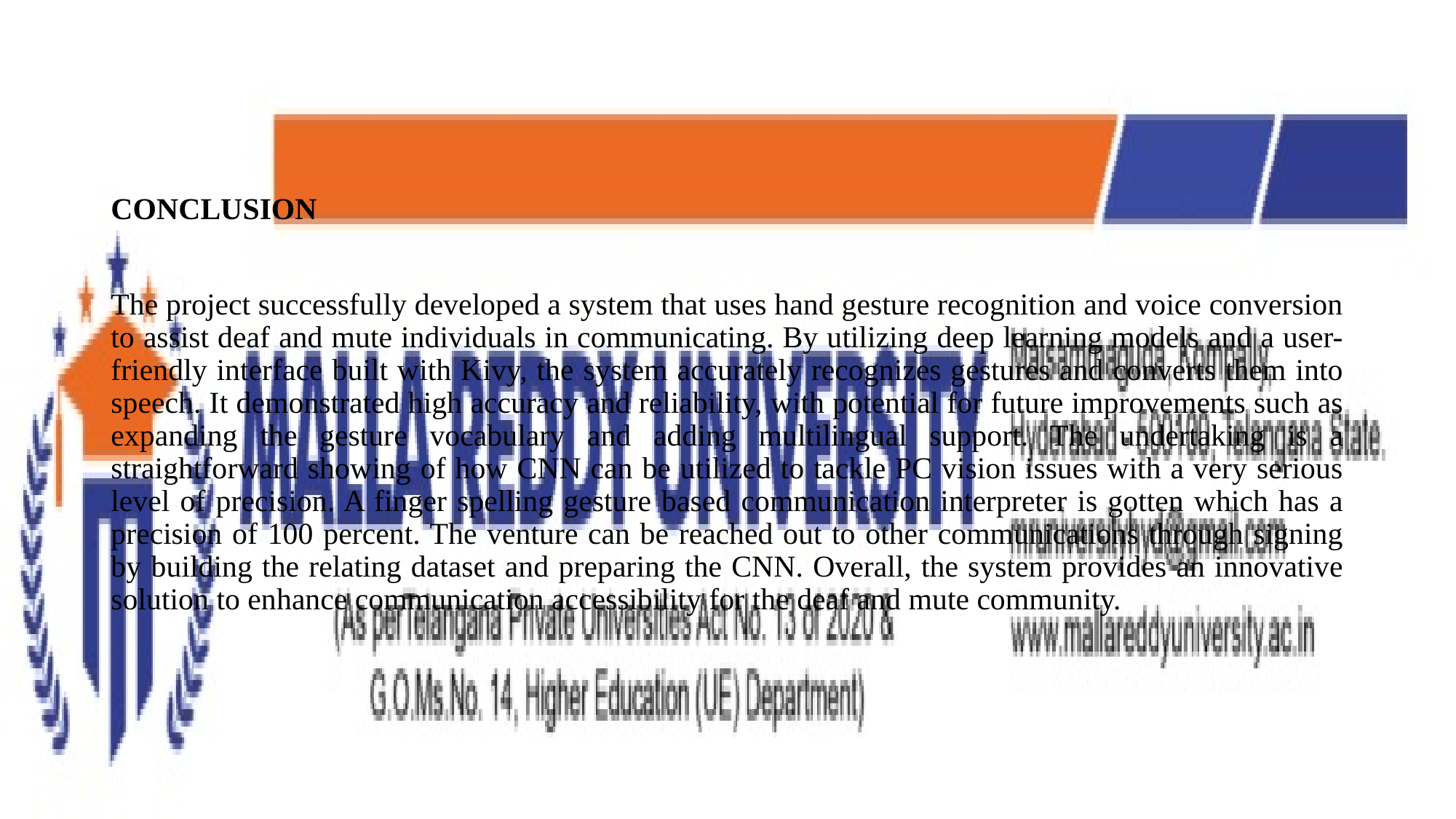

# CONCLUSION
The project successfully developed a system that uses hand gesture recognition and voice conversion to assist deaf and mute individuals in communicating. By utilizing deep learning models and a user-friendly interface built with Kivy, the system accurately recognizes gestures and converts them into speech. It demonstrated high accuracy and reliability, with potential for future improvements such as expanding the gesture vocabulary and adding multilingual support. The undertaking is a straightforward showing of how CNN can be utilized to tackle PC vision issues with a very serious level of precision. A finger spelling gesture based communication interpreter is gotten which has a precision of 100 percent. The venture can be reached out to other communications through signing by building the relating dataset and preparing the CNN. Overall, the system provides an innovative solution to enhance communication accessibility for the deaf and mute community.